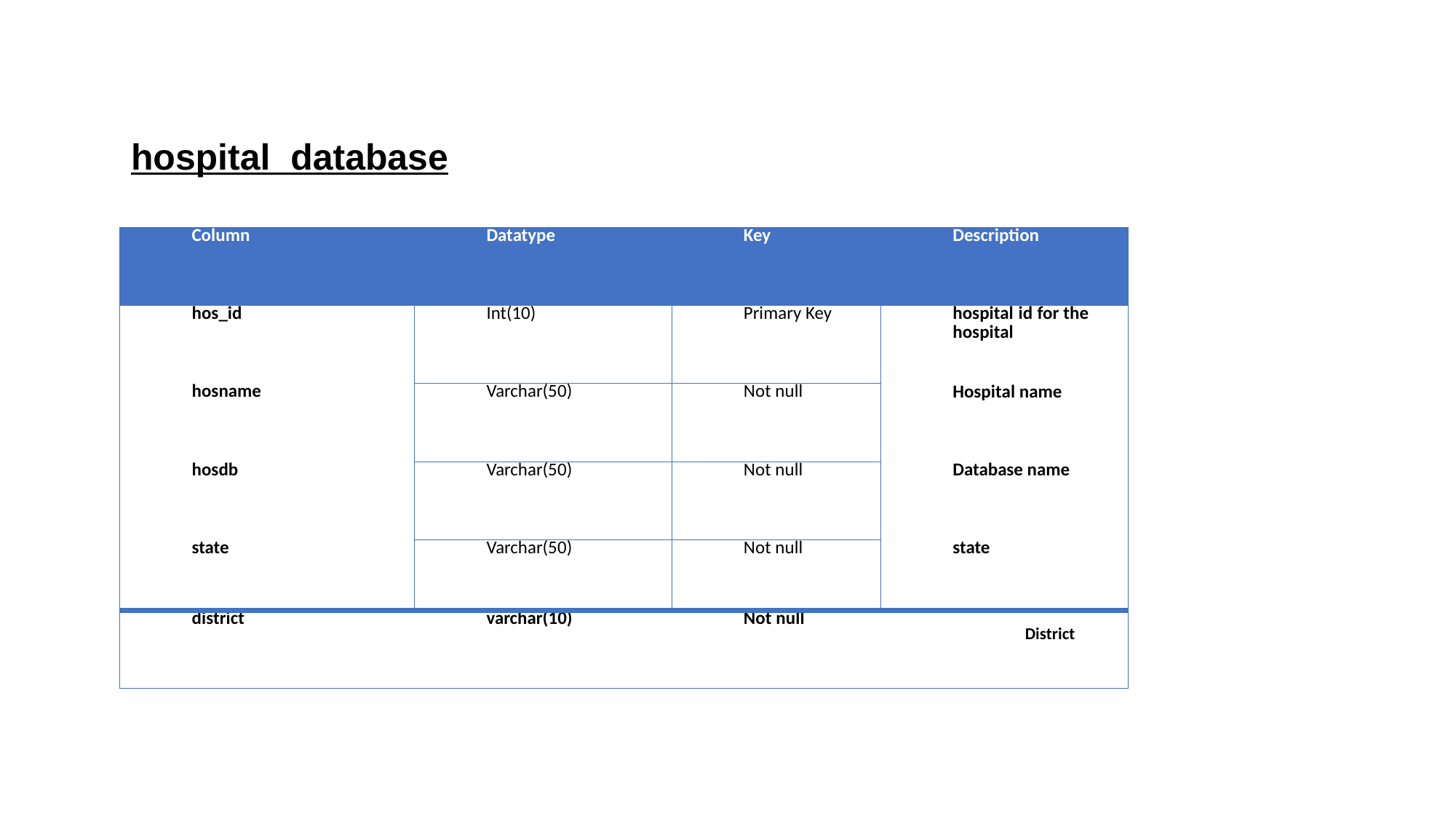

hospital_database

| Column | Datatype | Key | Description |
| --- | --- | --- | --- |
| hos\_id | Int(10) | Primary Key | hospital id for the hospital |
| hosname | Varchar(50) | Not null | Hospital name |
| hosdb | Varchar(50) | Not null | Database name |
| state | Varchar(50) | Not null | state |
| district | varchar(10) | Not null | District |